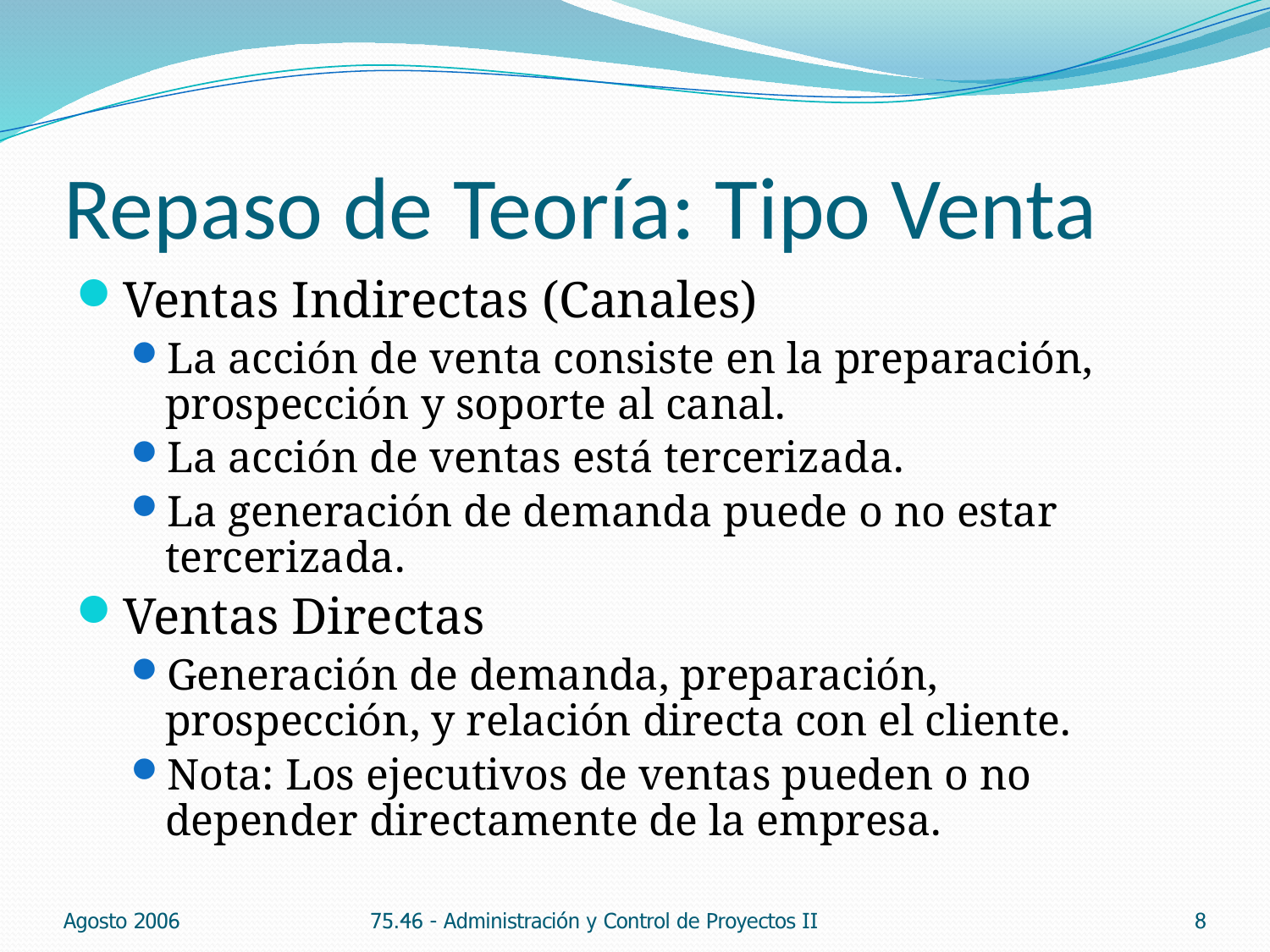

# Repaso de Teoría: Tipo Venta
Ventas Indirectas (Canales)
La acción de venta consiste en la preparación, prospección y soporte al canal.
La acción de ventas está tercerizada.
La generación de demanda puede o no estar tercerizada.
Ventas Directas
Generación de demanda, preparación, prospección, y relación directa con el cliente.
Nota: Los ejecutivos de ventas pueden o no depender directamente de la empresa.
Agosto 2006
75.46 - Administración y Control de Proyectos II
8